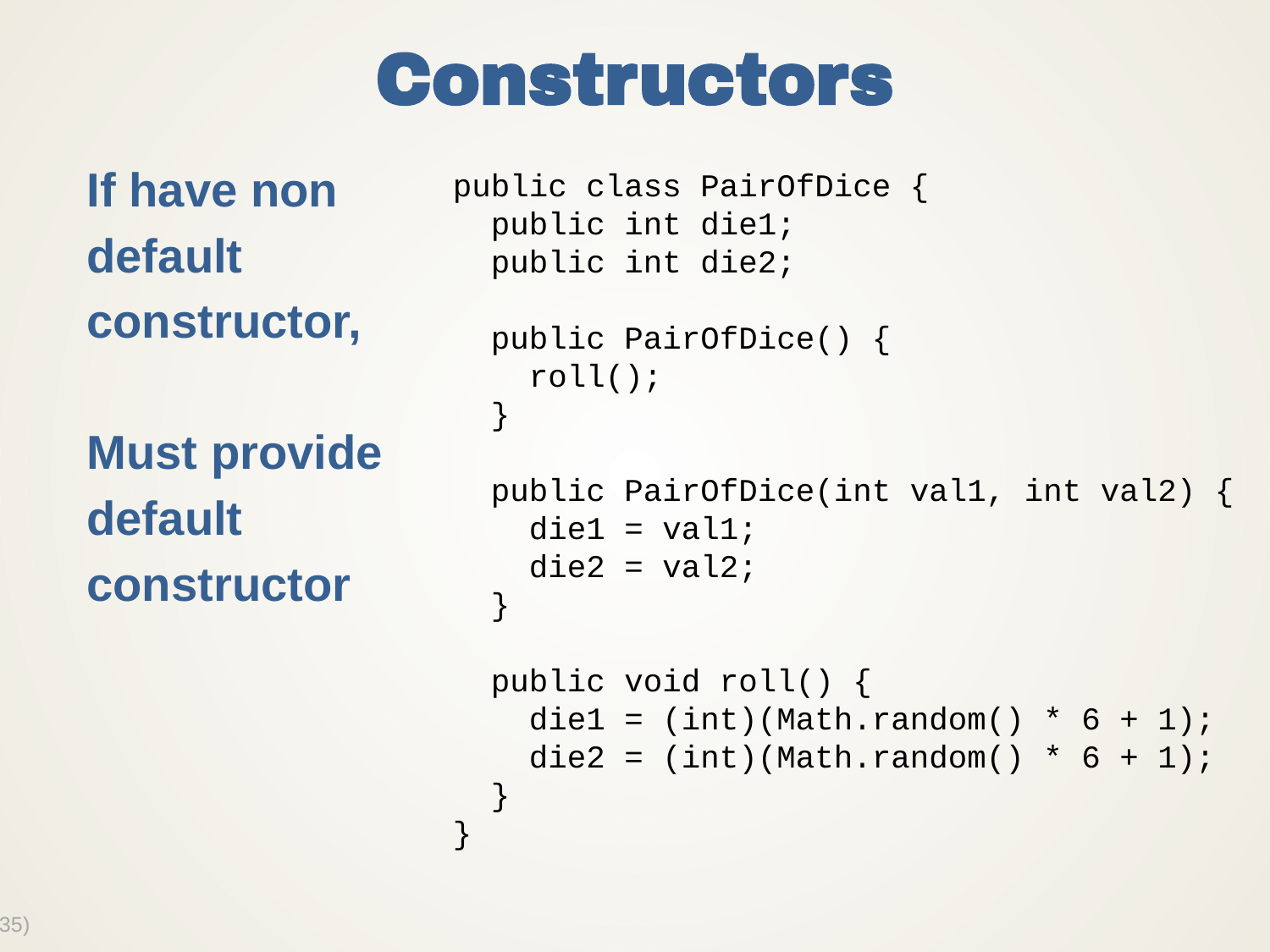

# Constructors
If have non
default
constructor,

Must provide
default
constructor
public class PairOfDice {
  public int die1;
  public int die2;

  public PairOfDice() {
    roll();
  }

  public PairOfDice(int val1, int val2) {
    die1 = val1;
    die2 = val2;
  }

  public void roll() {
    die1 = (int)(Math.random() * 6 + 1);
    die2 = (int)(Math.random() * 6 + 1);
  }
}